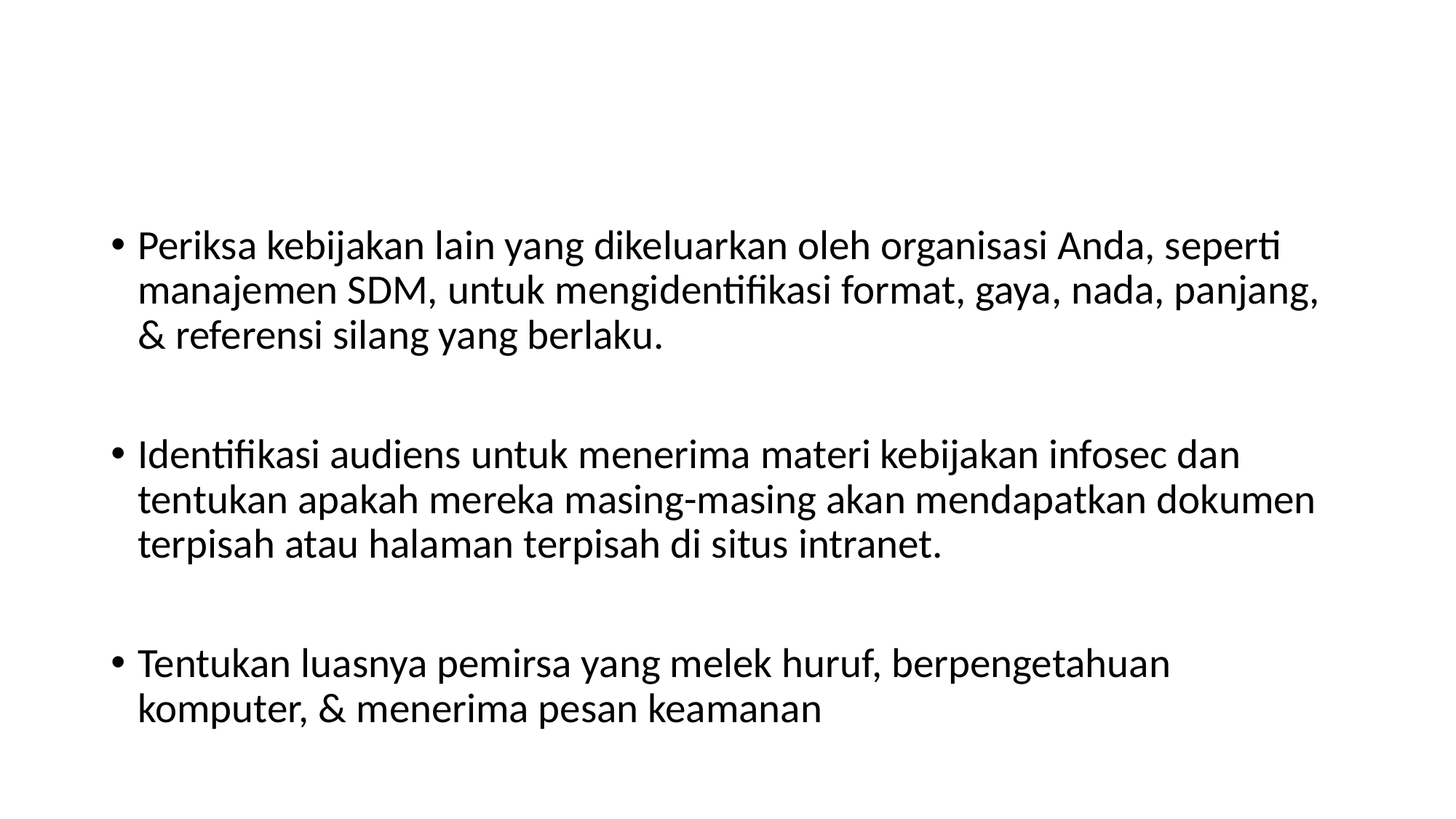

Periksa kebijakan lain yang dikeluarkan oleh organisasi Anda, seperti manajemen SDM, untuk mengidentifikasi format, gaya, nada, panjang, & referensi silang yang berlaku.

Identifikasi audiens untuk menerima materi kebijakan infosec dan tentukan apakah mereka masing-masing akan mendapatkan dokumen terpisah atau halaman terpisah di situs intranet.

Tentukan luasnya pemirsa yang melek huruf, berpengetahuan komputer, & menerima pesan keamanan